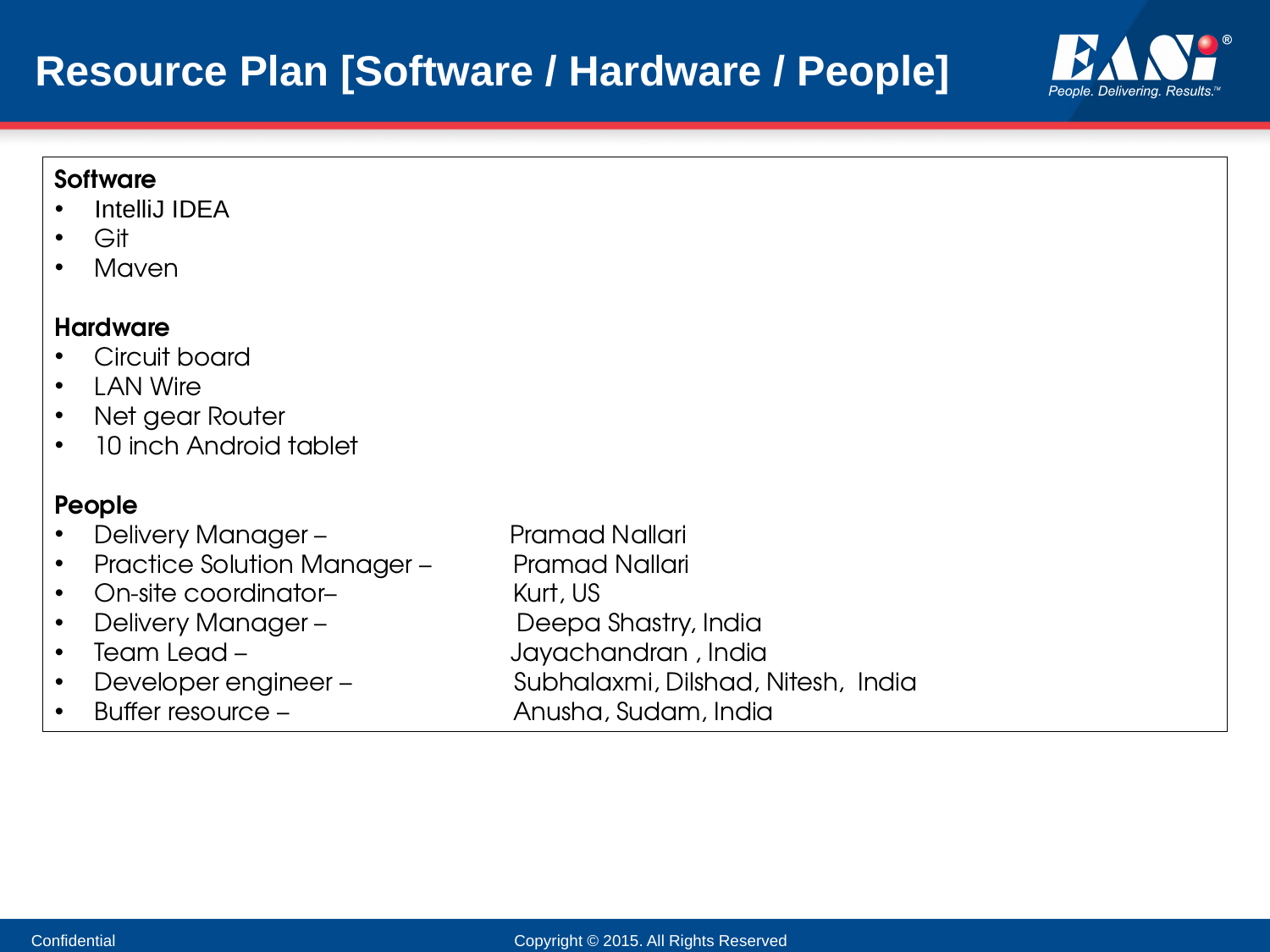

# Resource Plan [Software / Hardware / People]
Software
IntelliJ IDEA
Git
Maven

Hardware
Circuit board
LAN Wire
Net gear Router
10 inch Android tablet

People
Delivery Manager –                           Pramad Nallari
Practice Solution Manager –            Pramad Nallari
On-site coordinator–                          Kurt, US
Delivery Manager –                            Deepa Shastry, India
Team Lead –                                       Jayachandran , India
Developer engineer –                        Subhalaxmi, Dilshad, Nitesh,  India
Buffer resource –                                 Anusha, Sudam, India